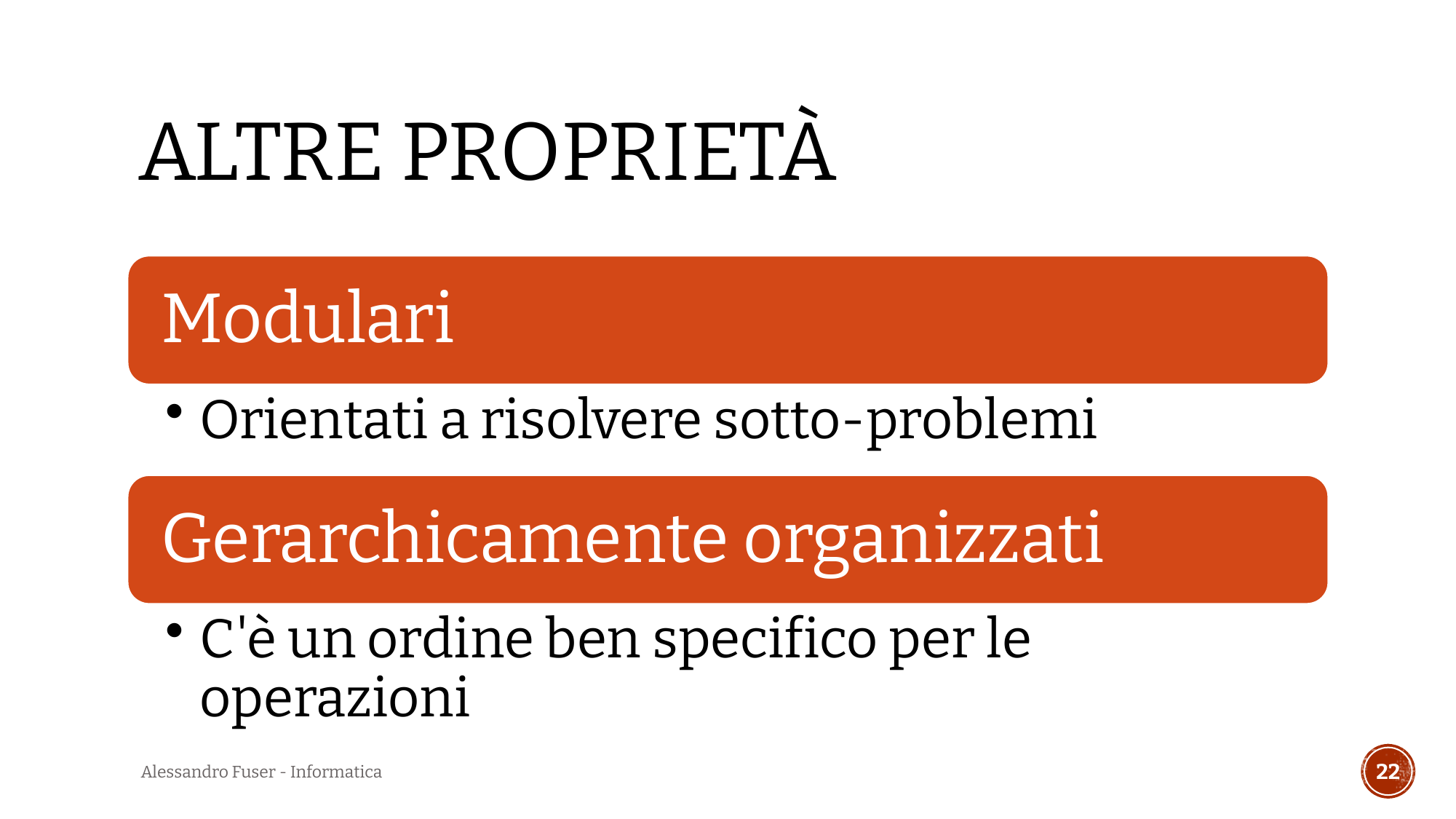

# Altre proprietà
Modulari
Orientati a risolvere sotto-problemi
Gerarchicamente organizzati
C'è un ordine ben specifico per le operazioni
Alessandro Fuser - Informatica
22